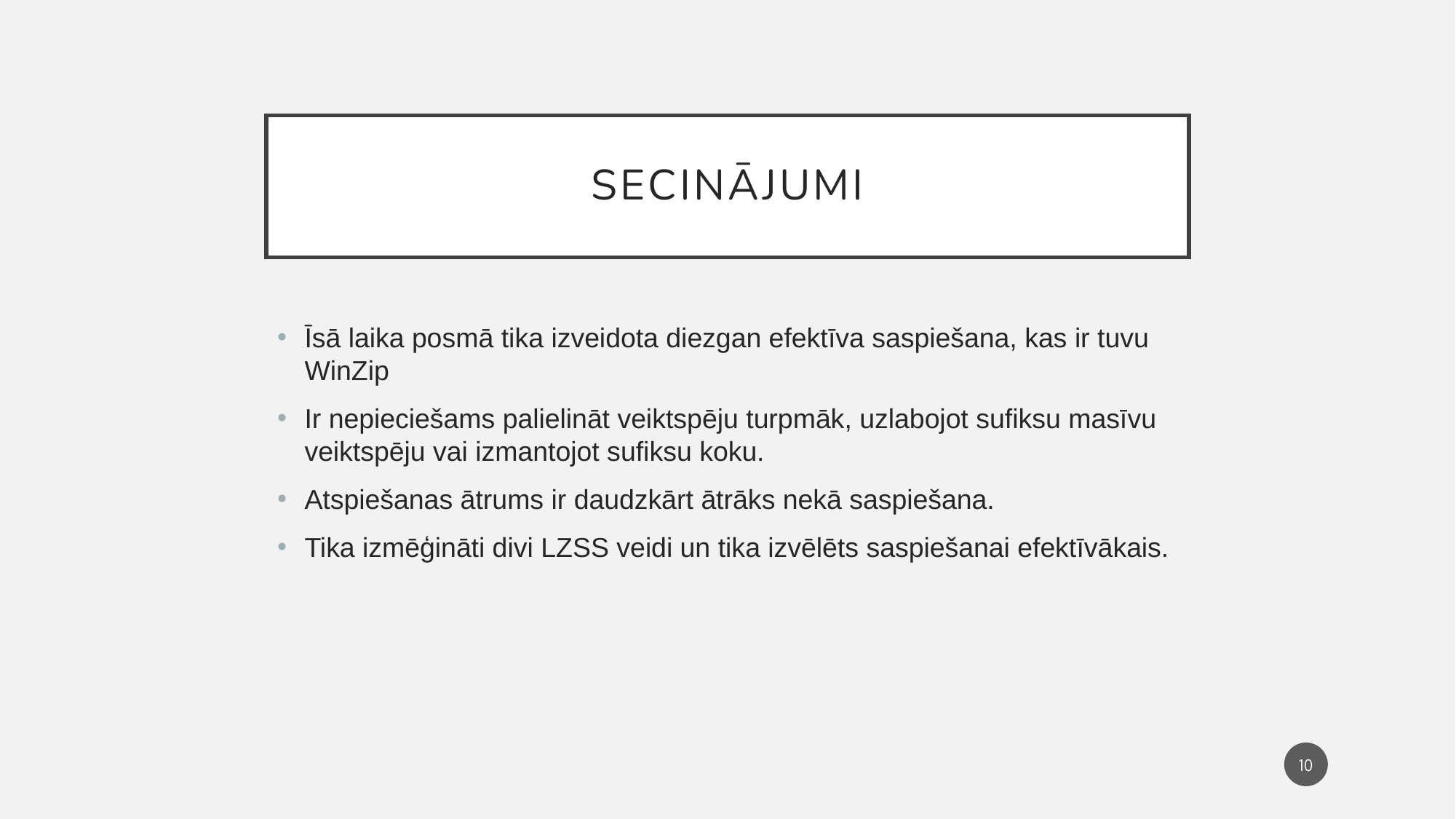

# Secinājumi
Īsā laika posmā tika izveidota diezgan efektīva saspiešana, kas ir tuvu WinZip
Ir nepieciešams palielināt veiktspēju turpmāk, uzlabojot sufiksu masīvu veiktspēju vai izmantojot sufiksu koku.
Atspiešanas ātrums ir daudzkārt ātrāks nekā saspiešana.
Tika izmēģināti divi LZSS veidi un tika izvēlēts saspiešanai efektīvākais.
10